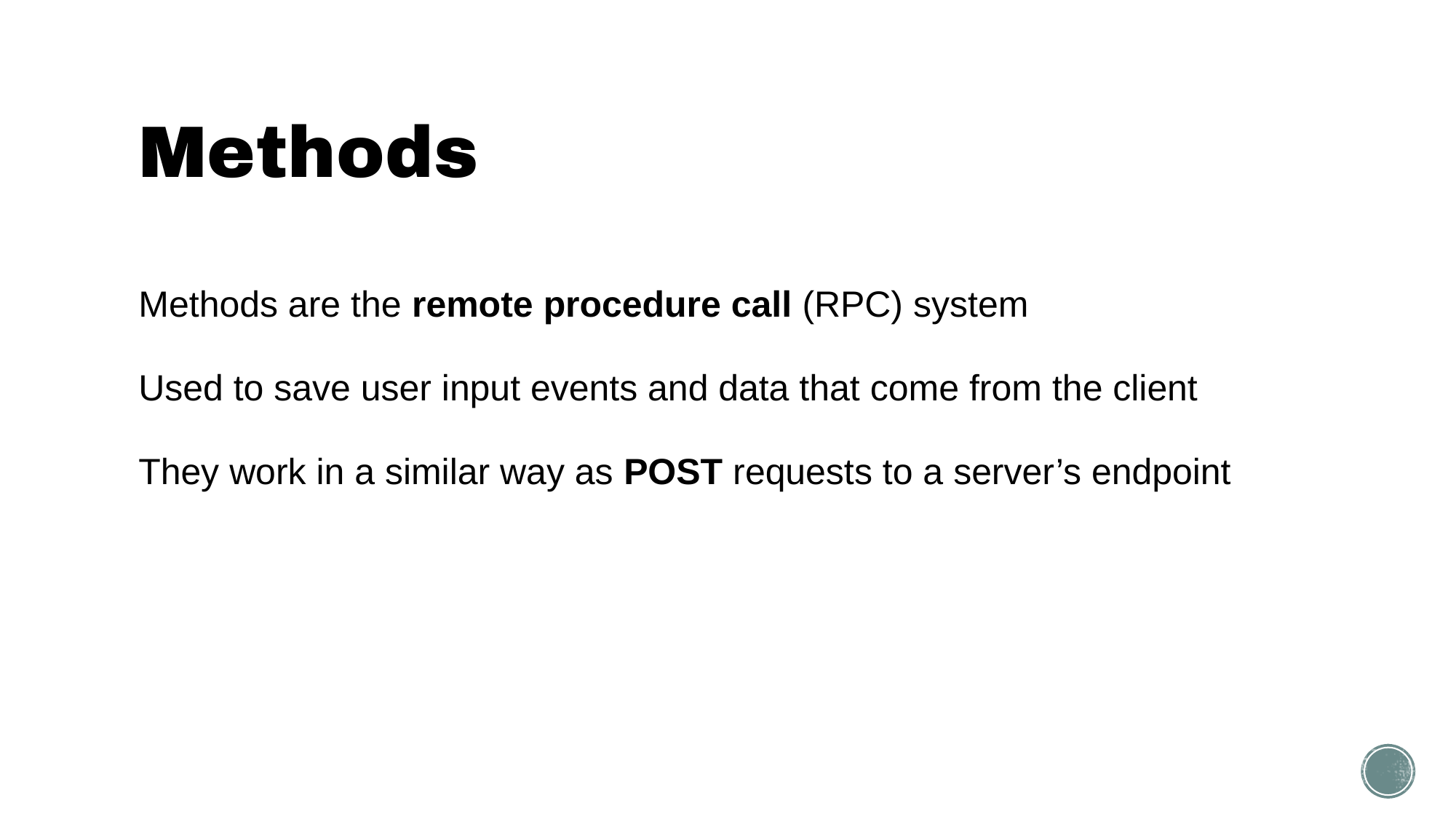

# Methods
Methods are the remote procedure call (RPC) system
Used to save user input events and data that come from the client
They work in a similar way as POST requests to a server’s endpoint